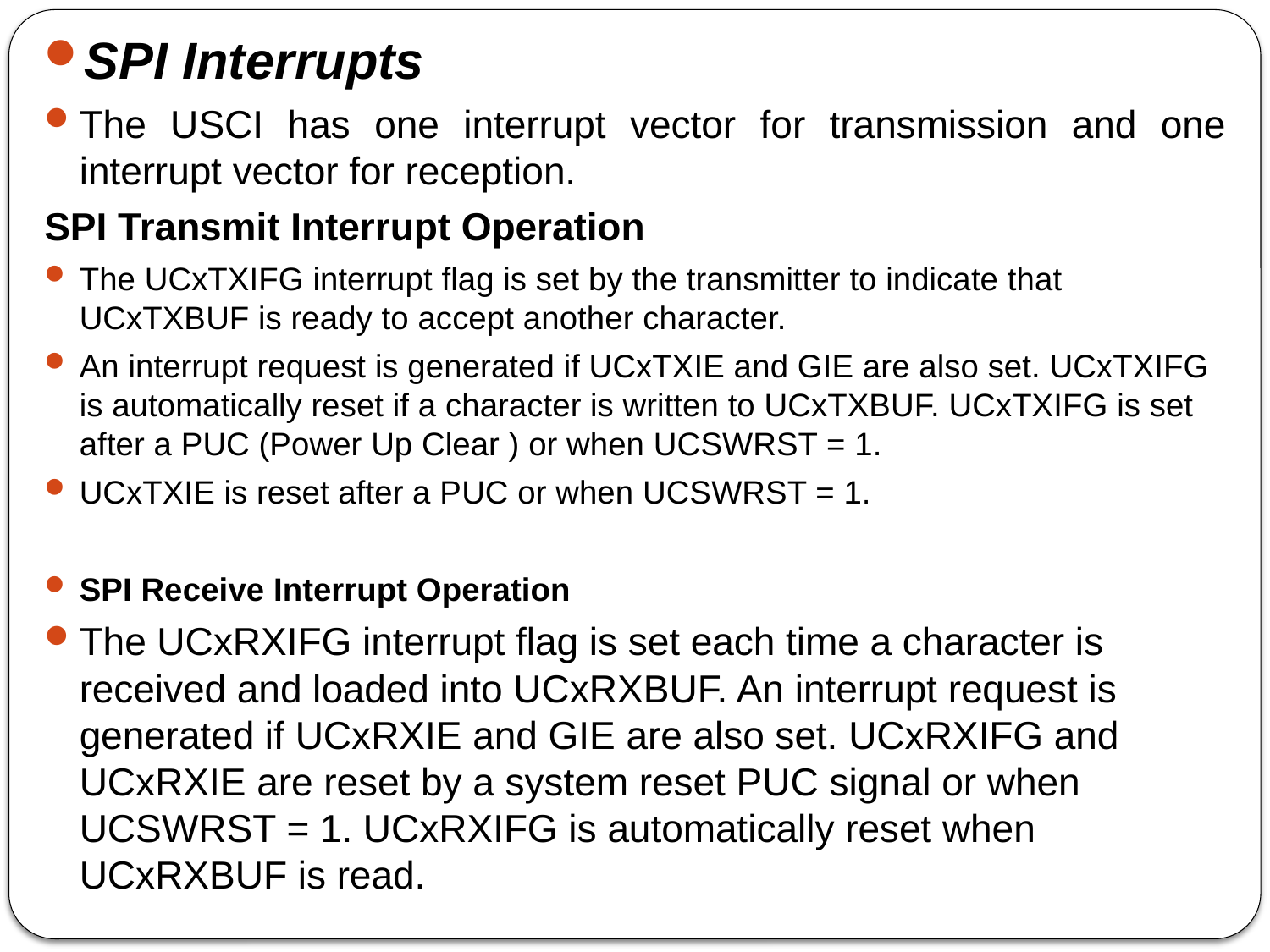

SPI Interrupts
The USCI has one interrupt vector for transmission and one interrupt vector for reception.
SPI Transmit Interrupt Operation
The UCxTXIFG interrupt flag is set by the transmitter to indicate that UCxTXBUF is ready to accept another character.
An interrupt request is generated if UCxTXIE and GIE are also set. UCxTXIFG is automatically reset if a character is written to UCxTXBUF. UCxTXIFG is set after a PUC (Power Up Clear ) or when UCSWRST = 1.
UCxTXIE is reset after a PUC or when UCSWRST = 1.

SPI Receive Interrupt Operation
The UCxRXIFG interrupt flag is set each time a character is received and loaded into UCxRXBUF. An interrupt request is generated if UCxRXIE and GIE are also set. UCxRXIFG and UCxRXIE are reset by a system reset PUC signal or when UCSWRST = 1. UCxRXIFG is automatically reset when UCxRXBUF is read.